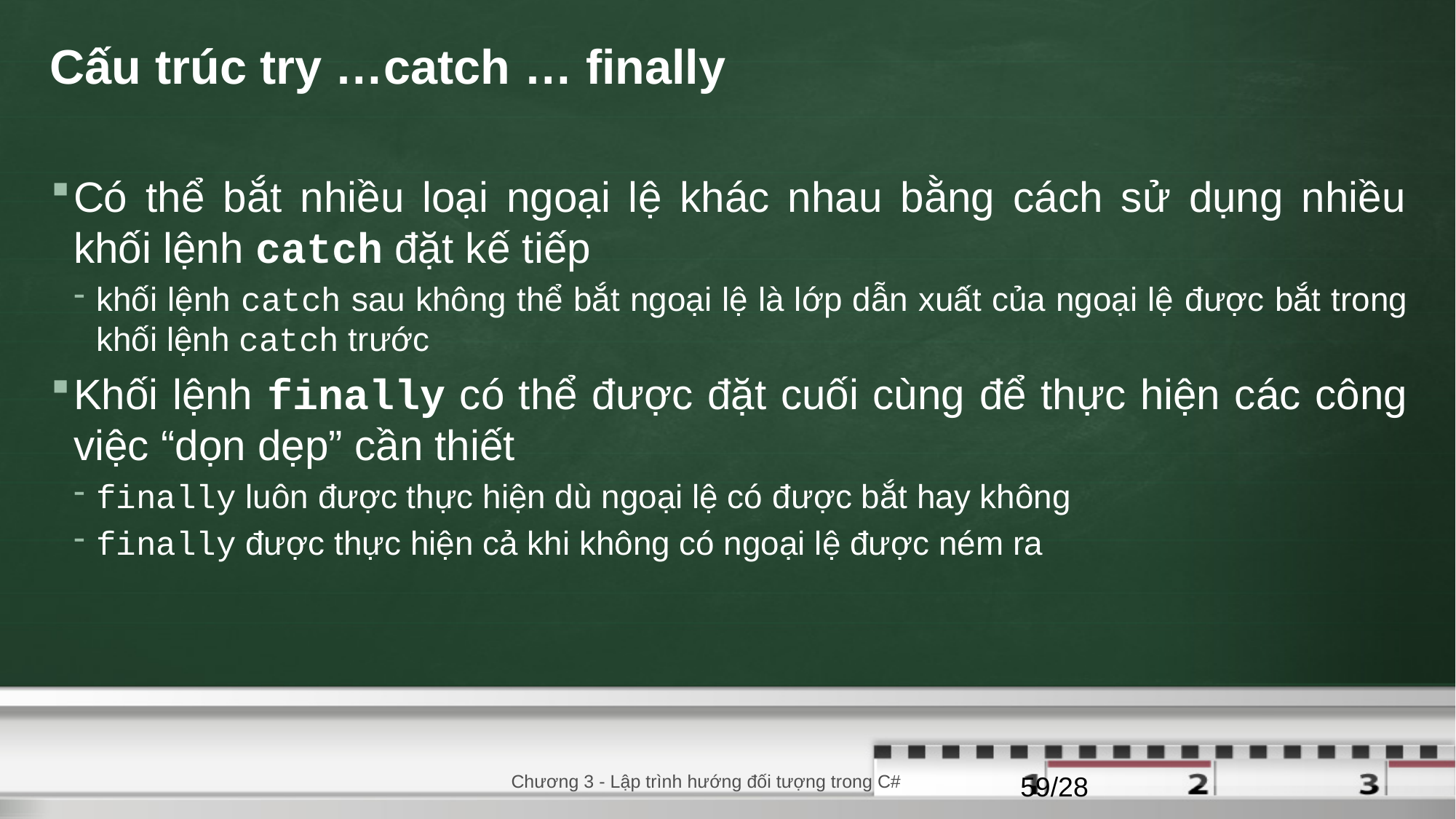

# Cấu trúc try …catch … finally
Có thể bắt nhiều loại ngoại lệ khác nhau bằng cách sử dụng nhiều khối lệnh catch đặt kế tiếp
khối lệnh catch sau không thể bắt ngoại lệ là lớp dẫn xuất của ngoại lệ được bắt trong khối lệnh catch trước
Khối lệnh finally có thể được đặt cuối cùng để thực hiện các công việc “dọn dẹp” cần thiết
finally luôn được thực hiện dù ngoại lệ có được bắt hay không
finally được thực hiện cả khi không có ngoại lệ được ném ra
14/12/2023
Chương 3 - Lập trình hướng đối tượng trong C#
59/28